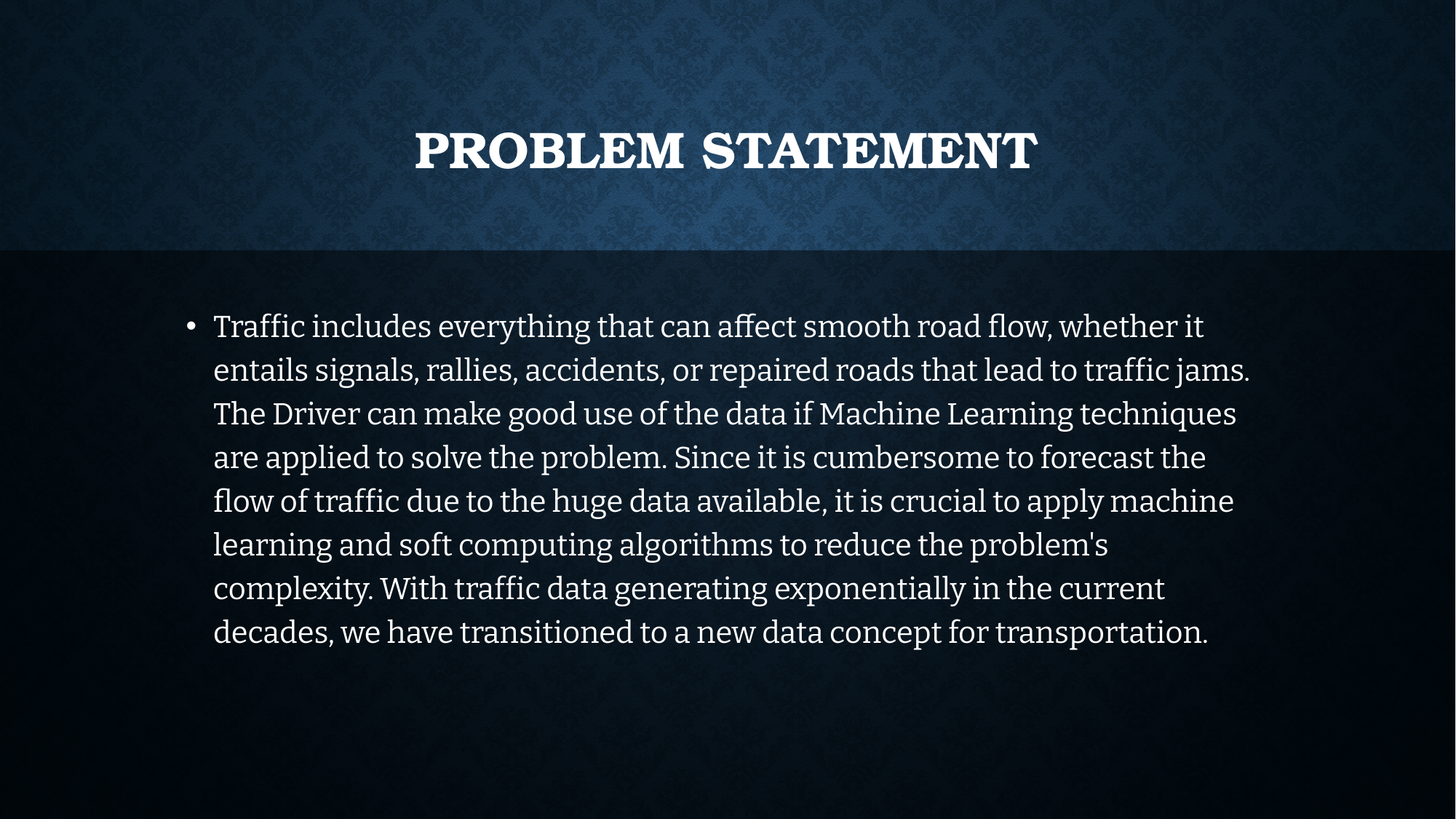

# Problem Statement

Traffic includes everything that can affect smooth road flow, whether it entails signals, rallies, accidents, or repaired roads that lead to traffic jams.  The Driver can make good use of the data if Machine Learning techniques are applied to solve the problem. Since it is cumbersome to forecast the flow of traffic due to the huge data available, it is crucial to apply machine learning and soft computing algorithms to reduce the problem's complexity. With traffic data generating exponentially in the current decades, we have transitioned to a new data concept for transportation.